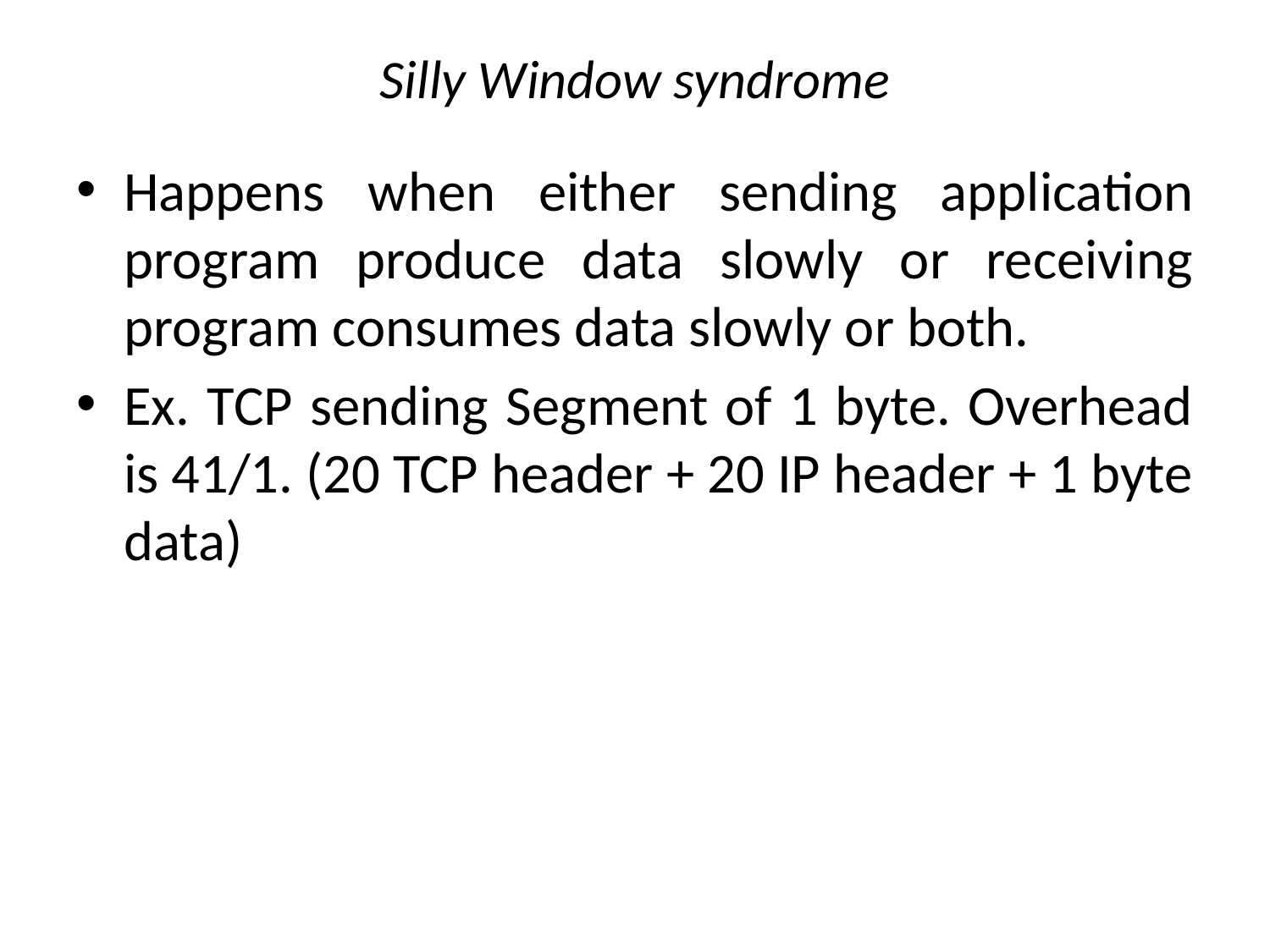

# Silly Window syndrome
Happens when either sending application program produce data slowly or receiving program consumes data slowly or both.
Ex. TCP sending Segment of 1 byte. Overhead is 41/1. (20 TCP header + 20 IP header + 1 byte data)